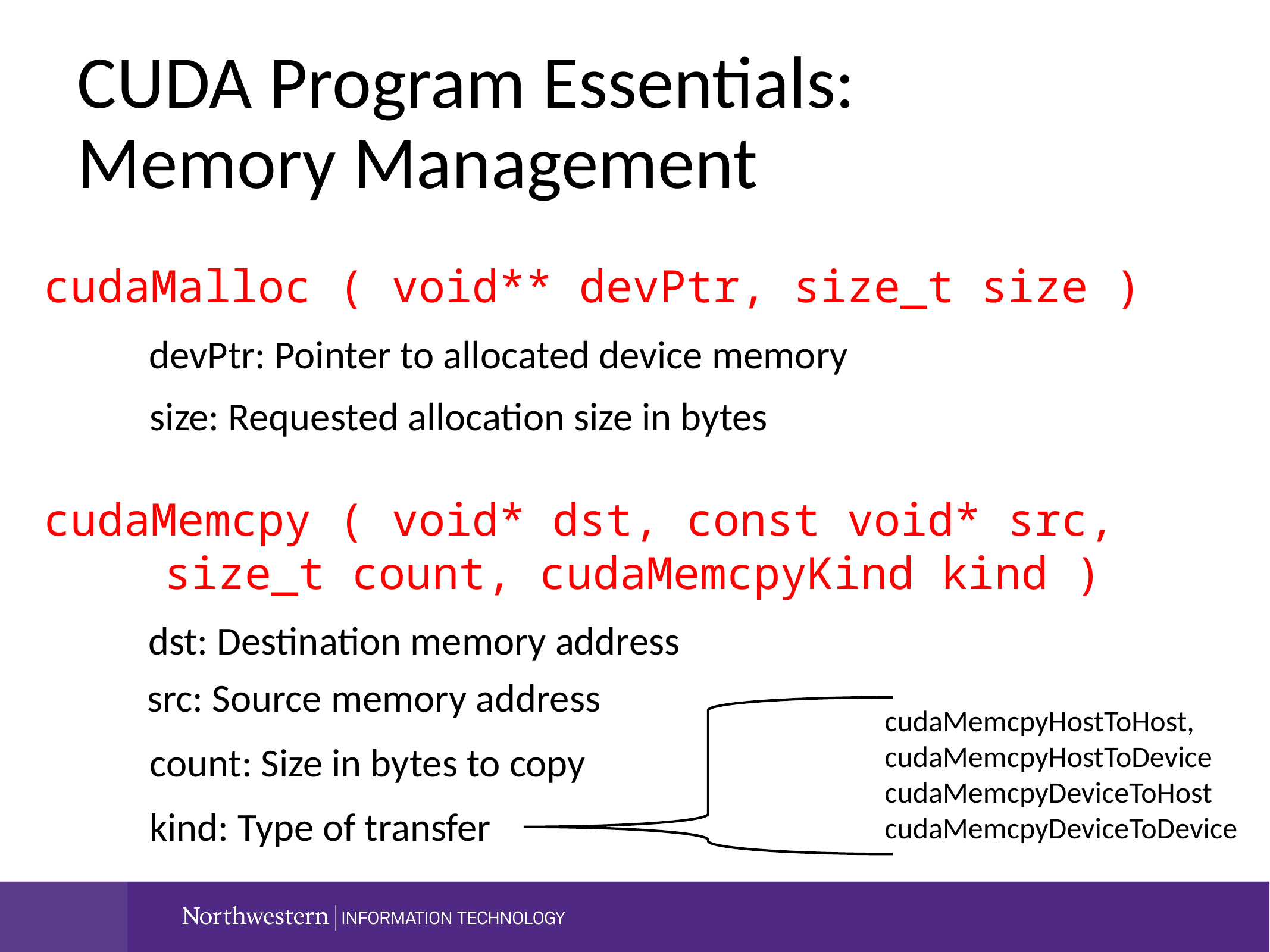

CUDA Program Essentials:
Memory Management
cudaMalloc ( void** devPtr, size_t size )
devPtr: Pointer to allocated device memory
size: Requested allocation size in bytes
cudaMemcpy ( void* dst, const void* src,
size_t count, cudaMemcpyKind kind )
dst: Destination memory address
src: Source memory address

cudaMemcpyHostToHost, cudaMemcpyHostToDevice cudaMemcpyDeviceToHost cudaMemcpyDeviceToDevice
count: Size in bytes to copy
kind: Type of transfer